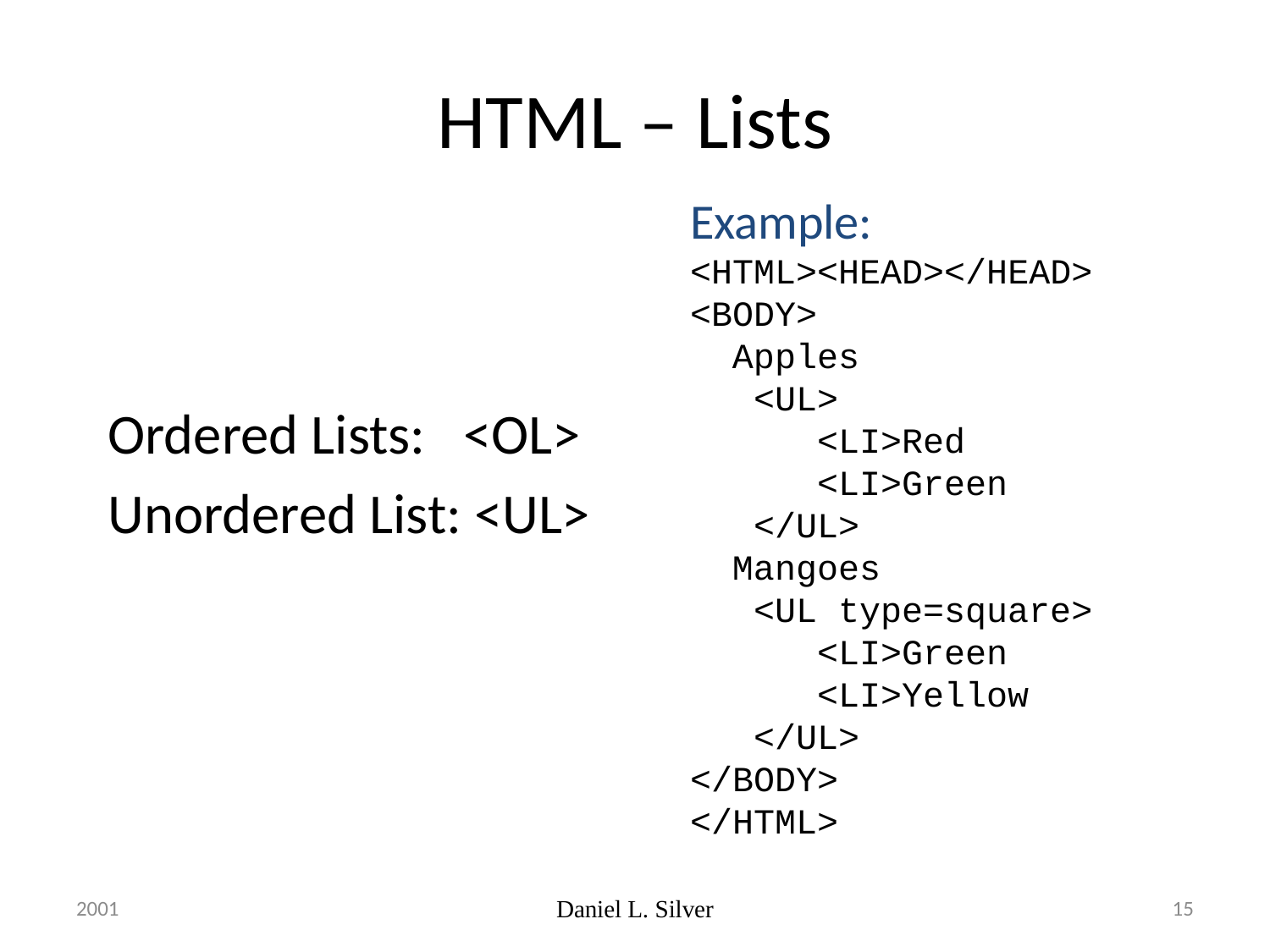

# HTML – Lists
Example:
<HTML><HEAD></HEAD>
<BODY>
  Apples
   <UL>
	<LI>Red
	<LI>Green
   </UL>
  Mangoes
   <UL type=square>
	<LI>Green
	<LI>Yellow
   </UL>
</BODY>
</HTML>

Ordered Lists:   <OL>
Unordered List: <UL>

2001
Daniel L. Silver
15